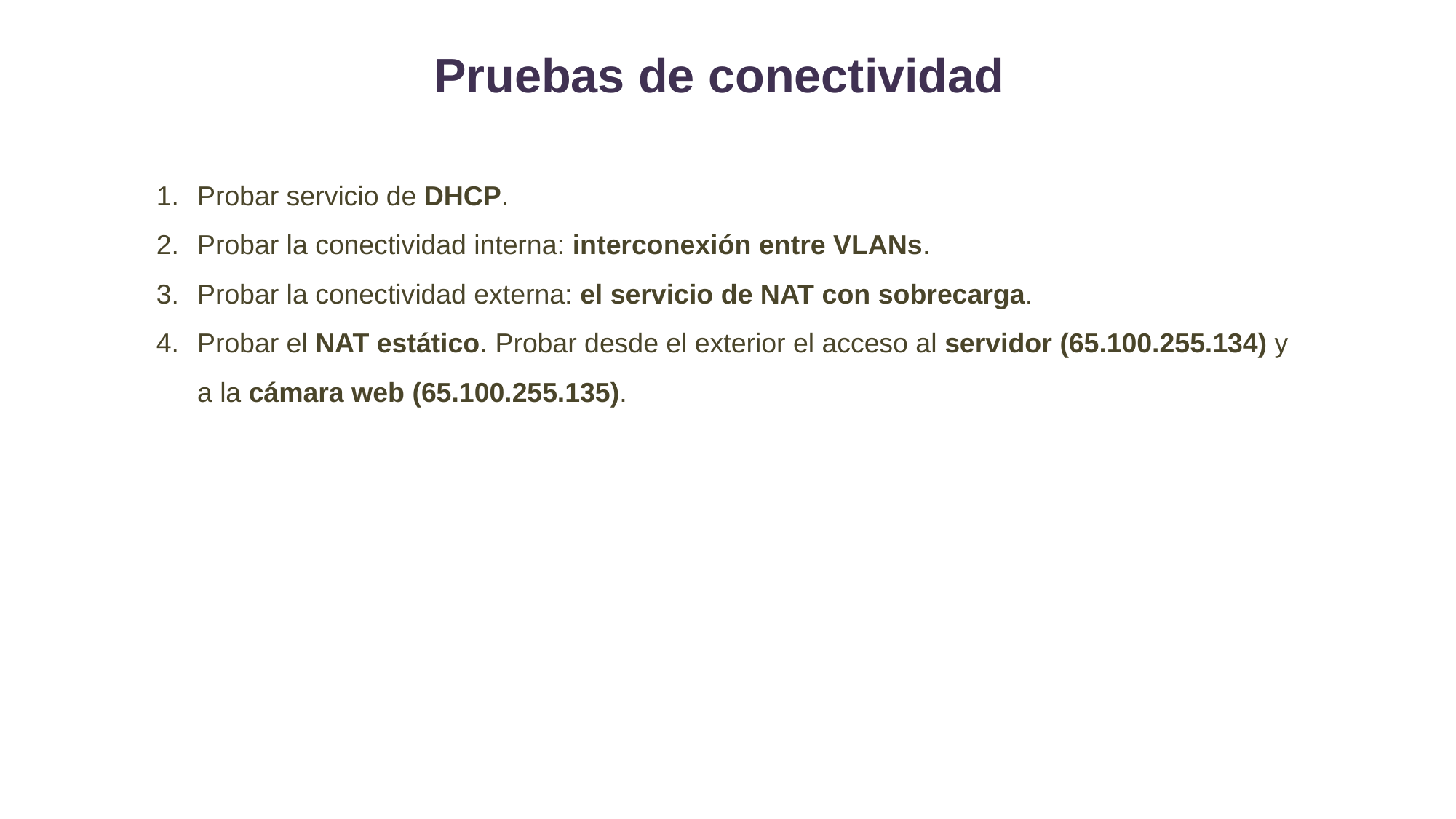

Pruebas de conectividad
Probar servicio de DHCP.
Probar la conectividad interna: interconexión entre VLANs.
Probar la conectividad externa: el servicio de NAT con sobrecarga.
Probar el NAT estático. Probar desde el exterior el acceso al servidor (65.100.255.134) y a la cámara web (65.100.255.135).